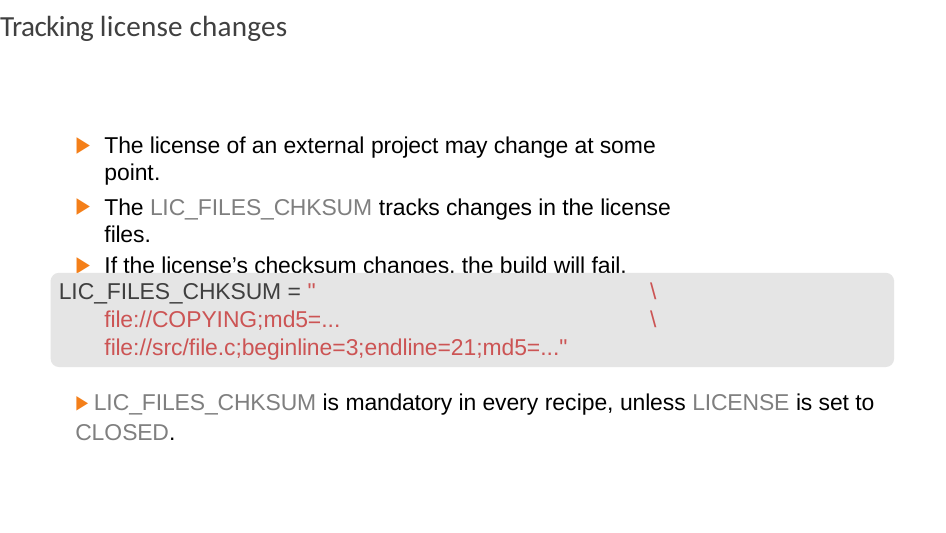

# Tracking license changes
The license of an external project may change at some point.
The LIC_FILES_CHKSUM tracks changes in the license files.
If the license’s checksum changes, the build will fail.
The recipe needs to be updated.

LIC_FILES_CHKSUM = "
file://COPYING;md5=...
\
\
file://src/file.c;beginline=3;endline=21;md5=..."
▶ LIC_FILES_CHKSUM is mandatory in every recipe, unless LICENSE is set to CLOSED.
200/300
Remake by Mao Huynh